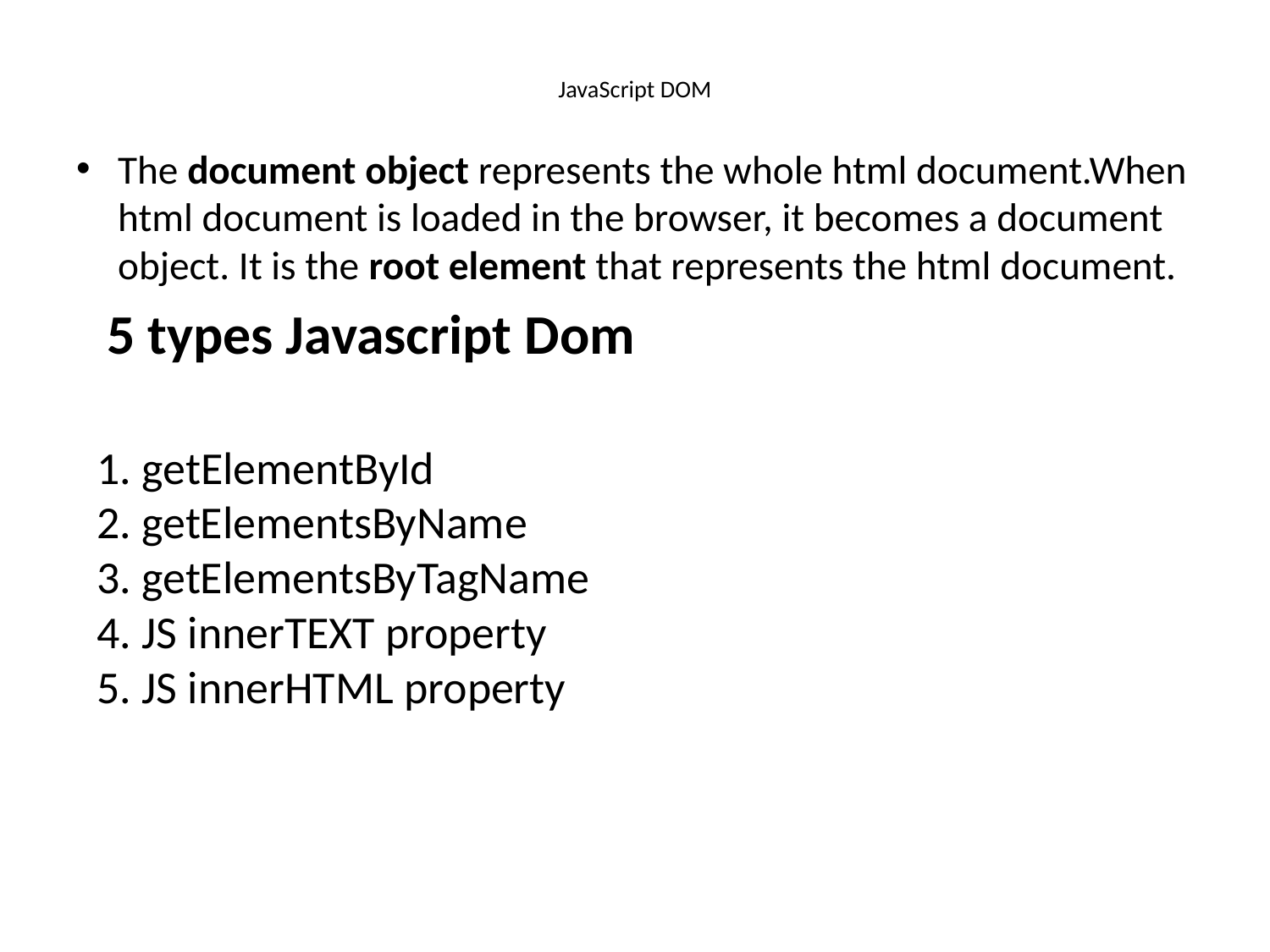

# JavaScript DOM
The document object represents the whole html document.When html document is loaded in the browser, it becomes a document object. It is the root element that represents the html document.
   5 types Javascript Dom

  1. getElementById
  2. getElementsByName
  3. getElementsByTagName
  4. JS innerTEXT property
  5. JS innerHTML property